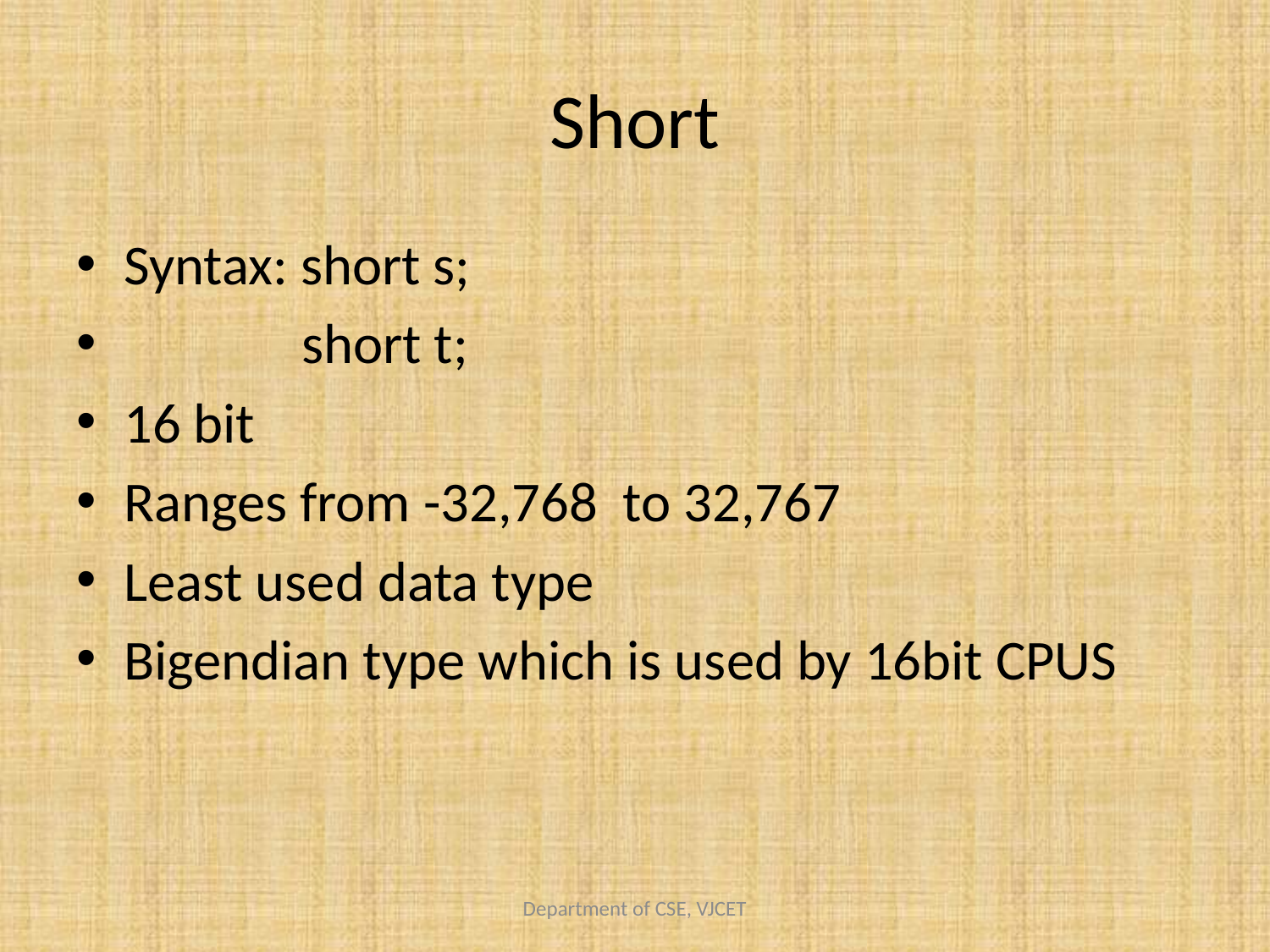

# Short
Syntax: short s;
              short t;
16 bit
Ranges from -32,768  to 32,767
Least used data type
Bigendian type which is used by 16bit CPUS
Department of CSE, VJCET